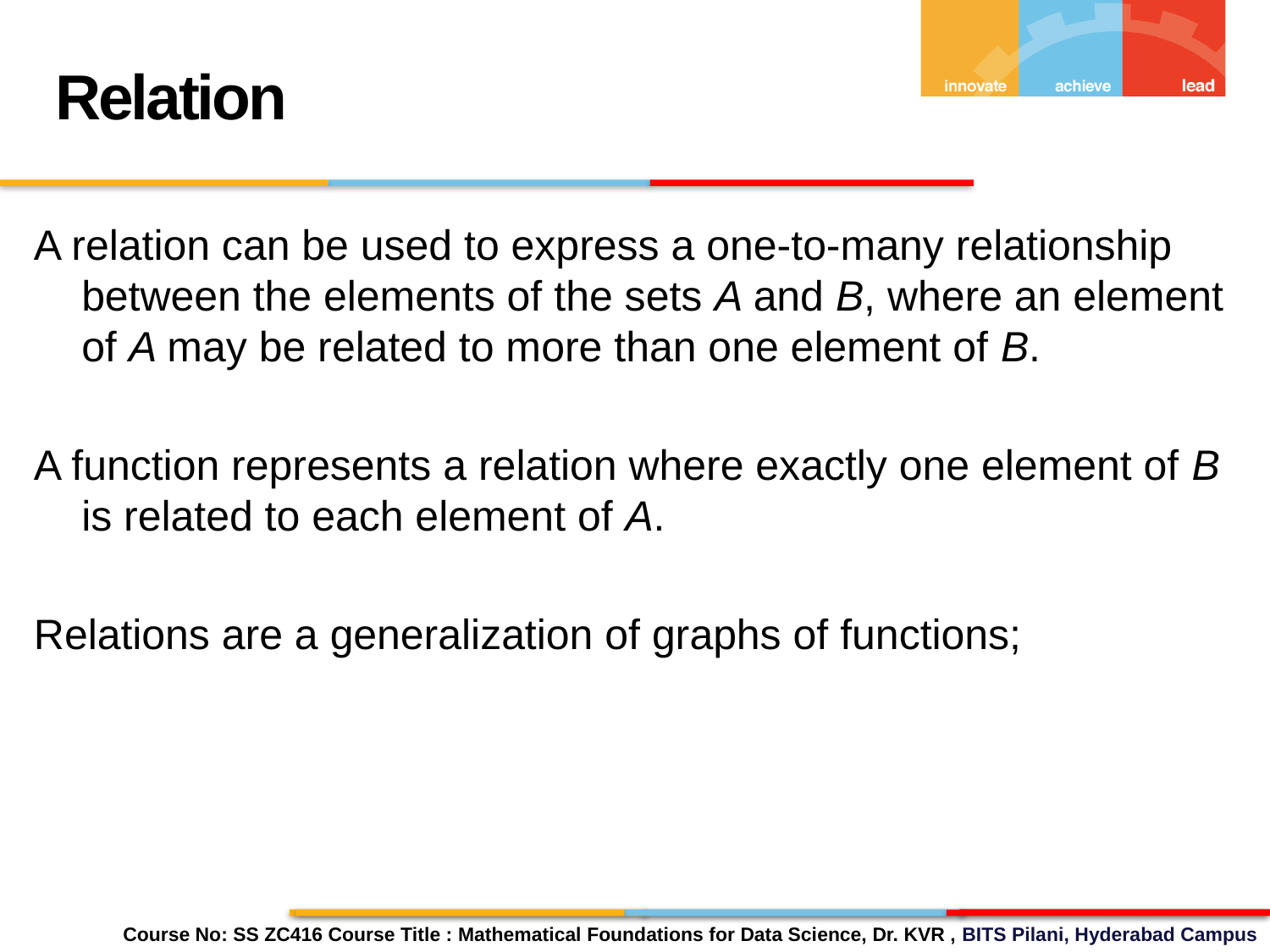

Relation
A relation can be used to express a one-to-many relationship between the elements of the sets A and B, where an element of A may be related to more than one element of B.

A function represents a relation where exactly one element of B is related to each element of A.

Relations are a generalization of graphs of functions;